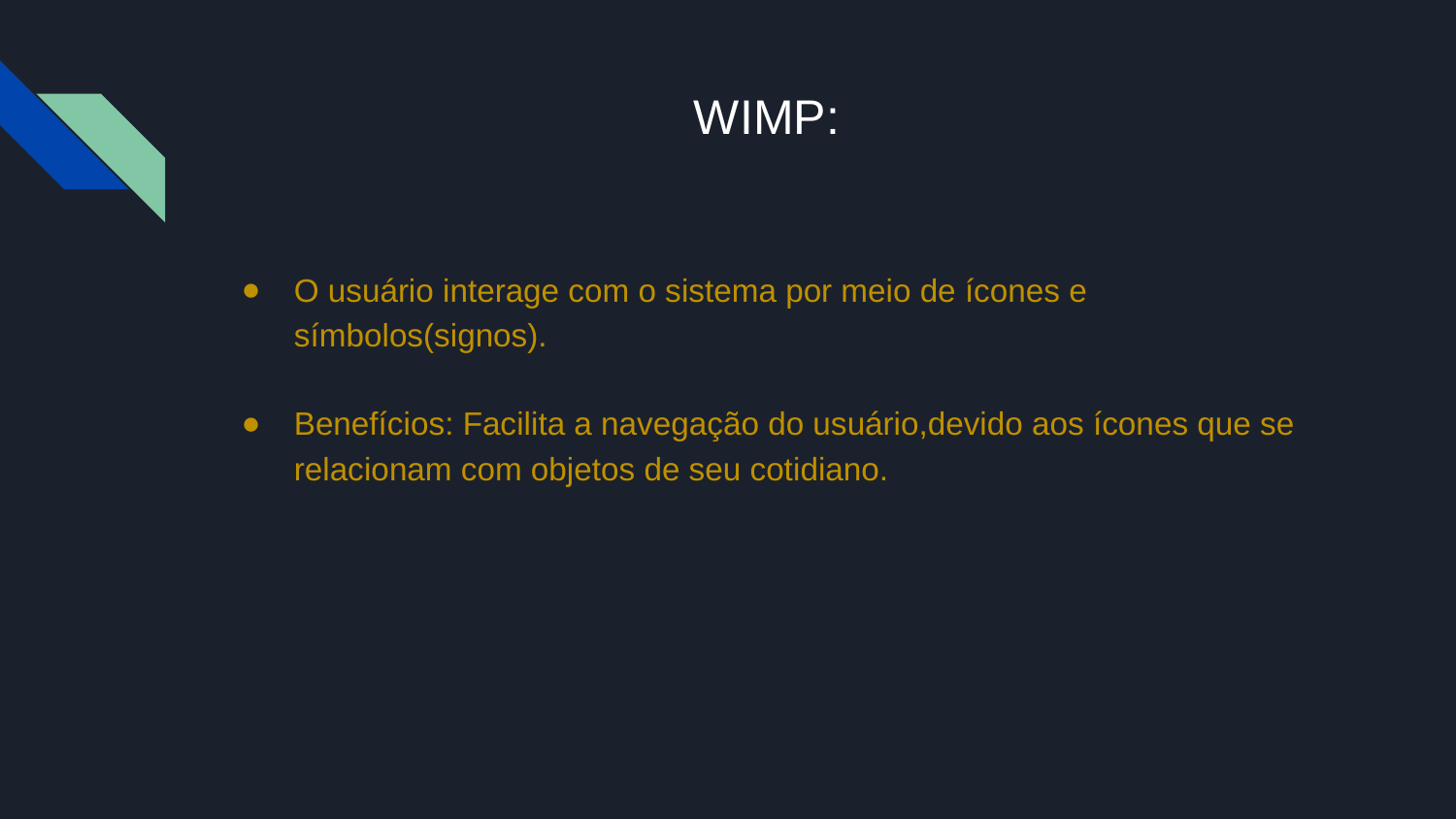

# WIMP:
O usuário interage com o sistema por meio de ícones e símbolos(signos).

Benefícios: Facilita a navegação do usuário,devido aos ícones que se relacionam com objetos de seu cotidiano.